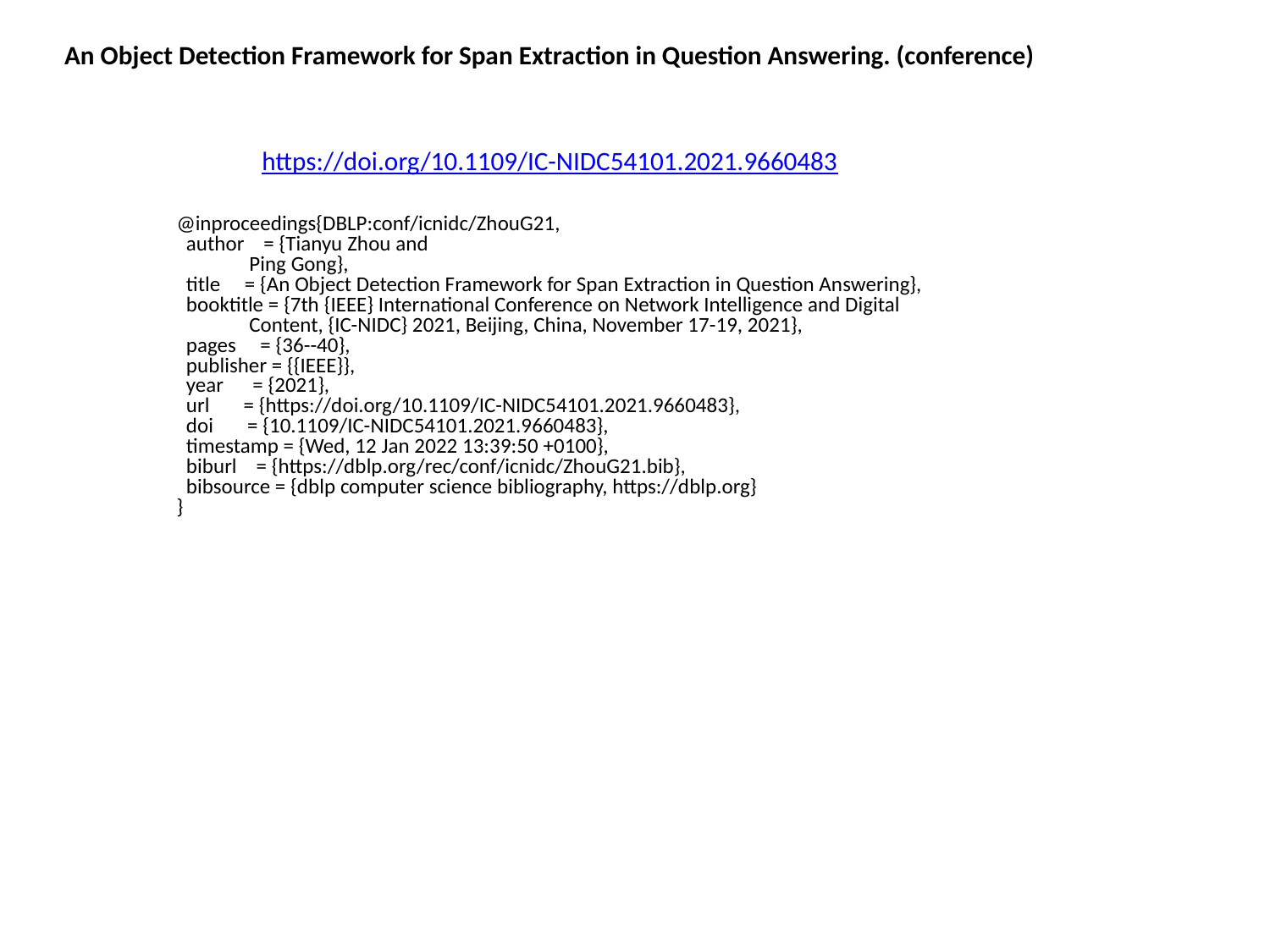

An Object Detection Framework for Span Extraction in Question Answering. (conference)

https://doi.org/10.1109/IC-NIDC54101.2021.9660483

@inproceedings{DBLP:conf/icnidc/ZhouG21,
  author    = {Tianyu Zhou and
               Ping Gong},
  title     = {An Object Detection Framework for Span Extraction in Question Answering},
  booktitle = {7th {IEEE} International Conference on Network Intelligence and Digital
               Content, {IC-NIDC} 2021, Beijing, China, November 17-19, 2021},
  pages     = {36--40},
  publisher = {{IEEE}},
  year      = {2021},
  url       = {https://doi.org/10.1109/IC-NIDC54101.2021.9660483},
  doi       = {10.1109/IC-NIDC54101.2021.9660483},
  timestamp = {Wed, 12 Jan 2022 13:39:50 +0100},
  biburl    = {https://dblp.org/rec/conf/icnidc/ZhouG21.bib},
  bibsource = {dblp computer science bibliography, https://dblp.org}
}